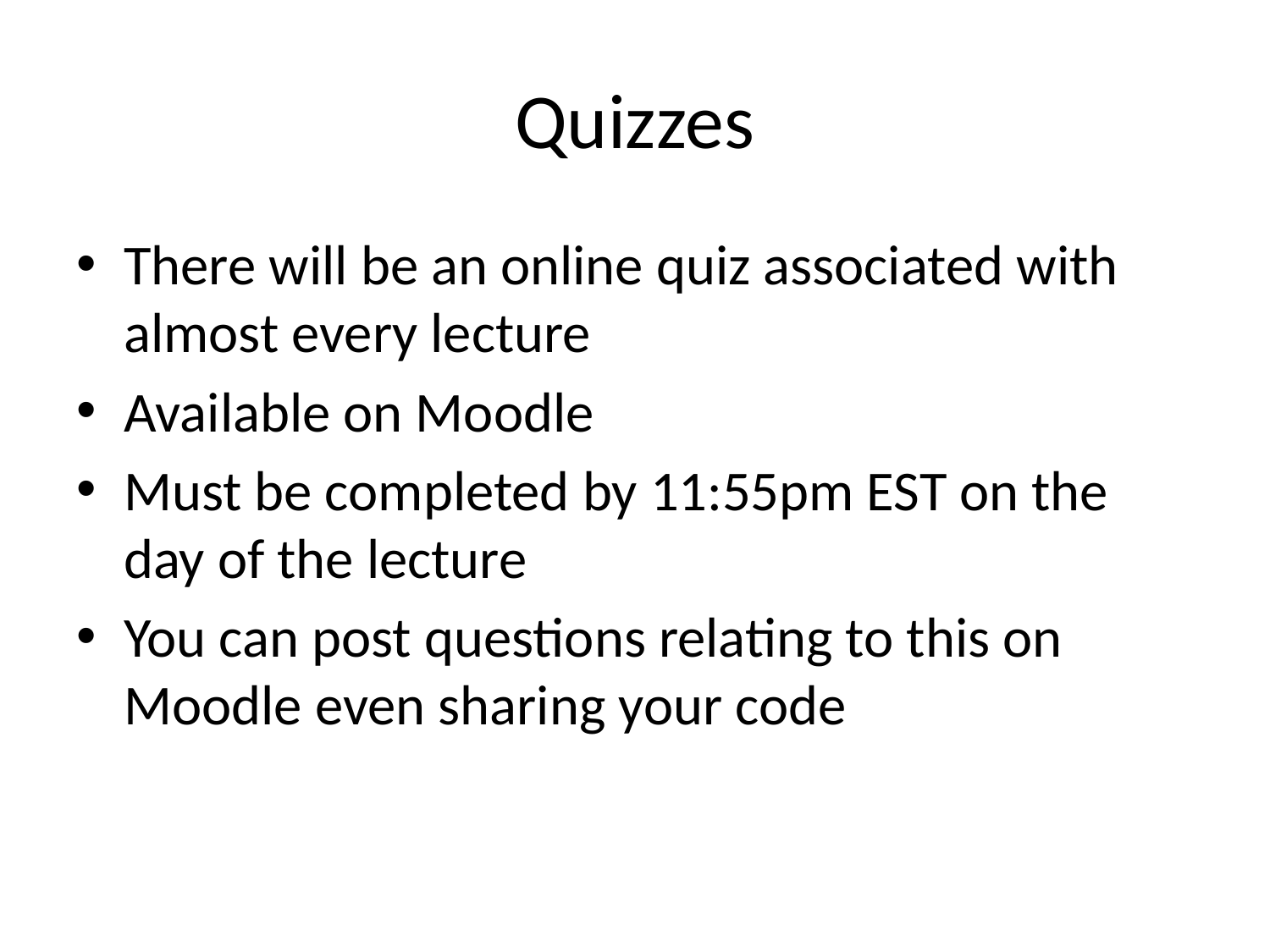

# Quizzes
There will be an online quiz associated with almost every lecture
Available on Moodle
Must be completed by 11:55pm EST on the day of the lecture
You can post questions relating to this on Moodle even sharing your code